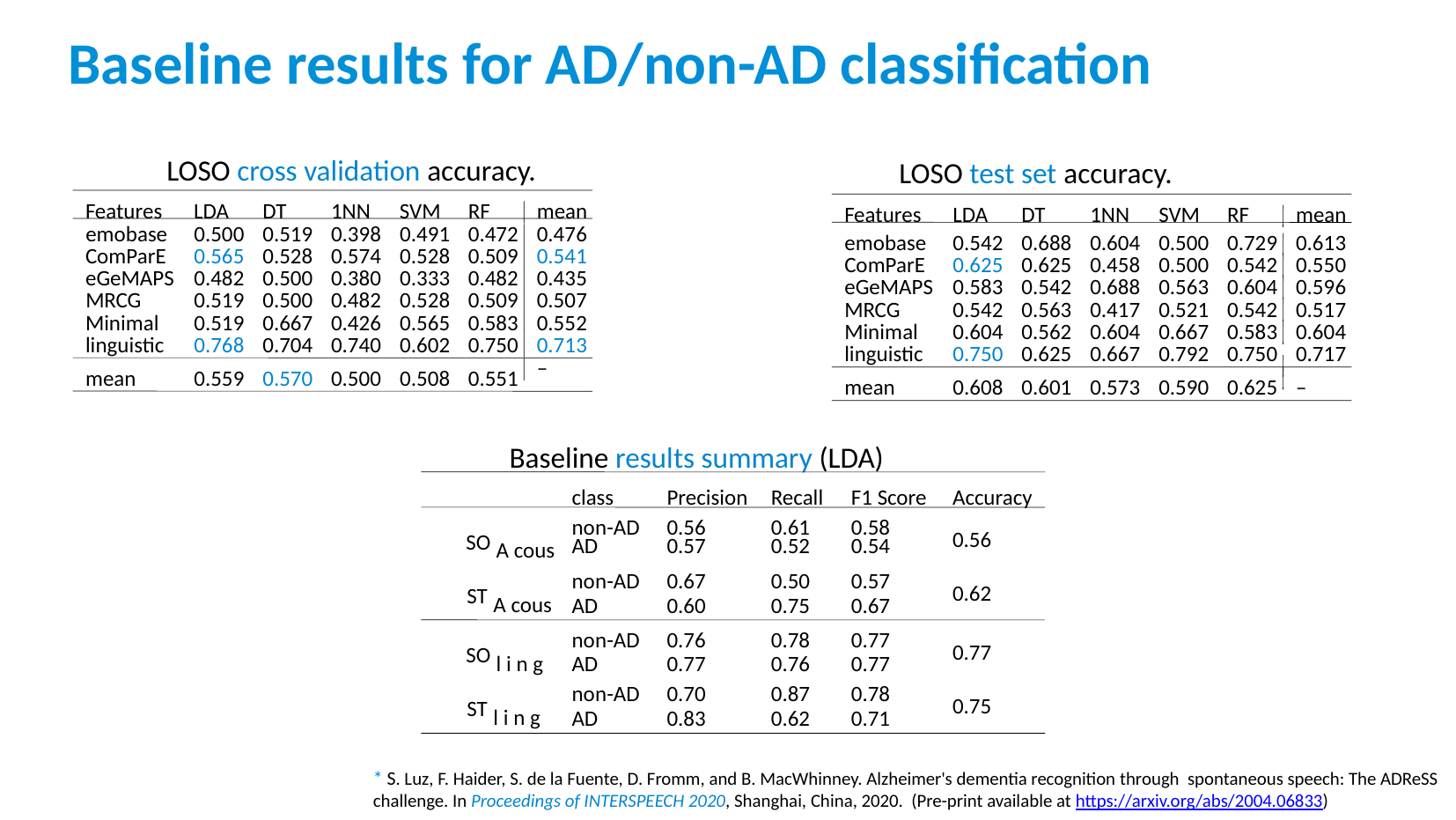

Baseline results for AD/non-AD classification
 LOSO cross validation accuracy.
LOSO test set accuracy.

Features
LDA
DT
1NN
SVM
RF
mean
Features
LDA
DT
1NN
SVM
RF
mean

emobase
0.500
0.519
0.398
0.491
0.472
0.476

emobase
0.542
0.688
0.604
0.500
0.729
0.613

ComParE
0.565
0.528
0.574
0.528
0.509
0.541

ComParE
0.625
0.625
0.458
0.500
0.542
0.550

eGeMAPS
0.482
0.500
0.380
0.333
0.482
0.435

eGeMAPS
0.583
0.542
0.688
0.563
0.604
0.596

MRCG
0.519
0.500
0.482
0.528
0.509
0.507

MRCG
0.542
0.563
0.417
0.521
0.542
0.517

Minimal
0.519
0.667
0.426
0.565
0.583
0.552

Minimal
0.604
0.562
0.604
0.667
0.583
0.604

linguistic
0.768
0.704
0.740
0.602
0.750
0.713

linguistic
0.750
0.625
0.667
0.792
0.750
0.717
–

mean
0.559
0.570
0.500
0.508
0.551

mean
0.608
0.601
0.573
0.590
0.625
–

Baseline results summary (LDA)

class
Precision
Recall
F1 Score
Accuracy

non-AD
0.56
0.61
0.58
0.56
SO
AD
0.57
0.52
0.54
A cous
non-AD
0.67
0.50
0.57
0.62
ST
A cous
AD
0.60
0.75
0.67

non-AD
0.76
0.78
0.77
0.77
SO
l i n g
AD
0.77
0.76
0.77
non-AD
0.70
0.87
0.78
0.75
ST
l i n g
AD
0.83
0.62
0.71